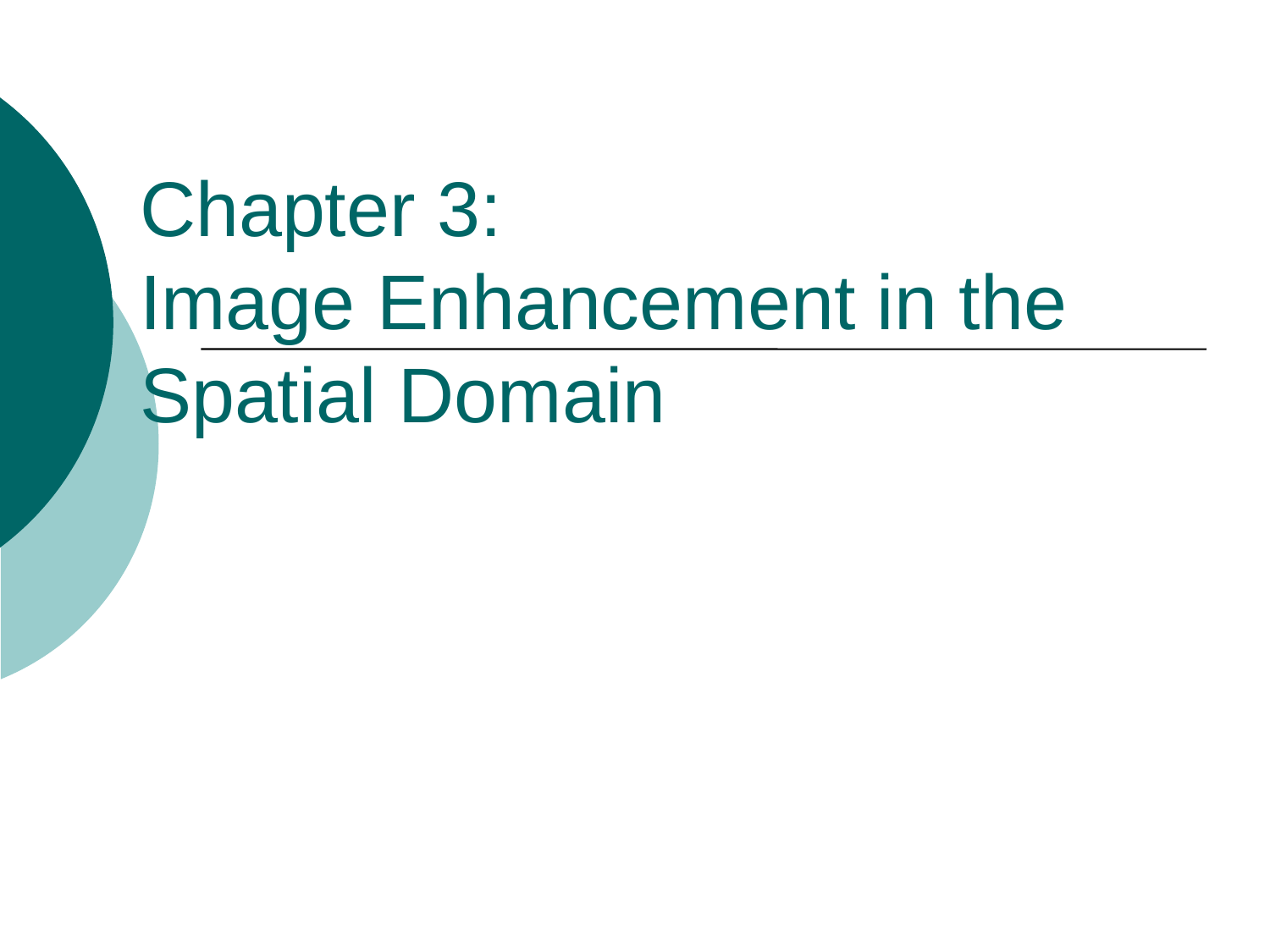

# Chapter 3: Image Enhancement in the Spatial Domain